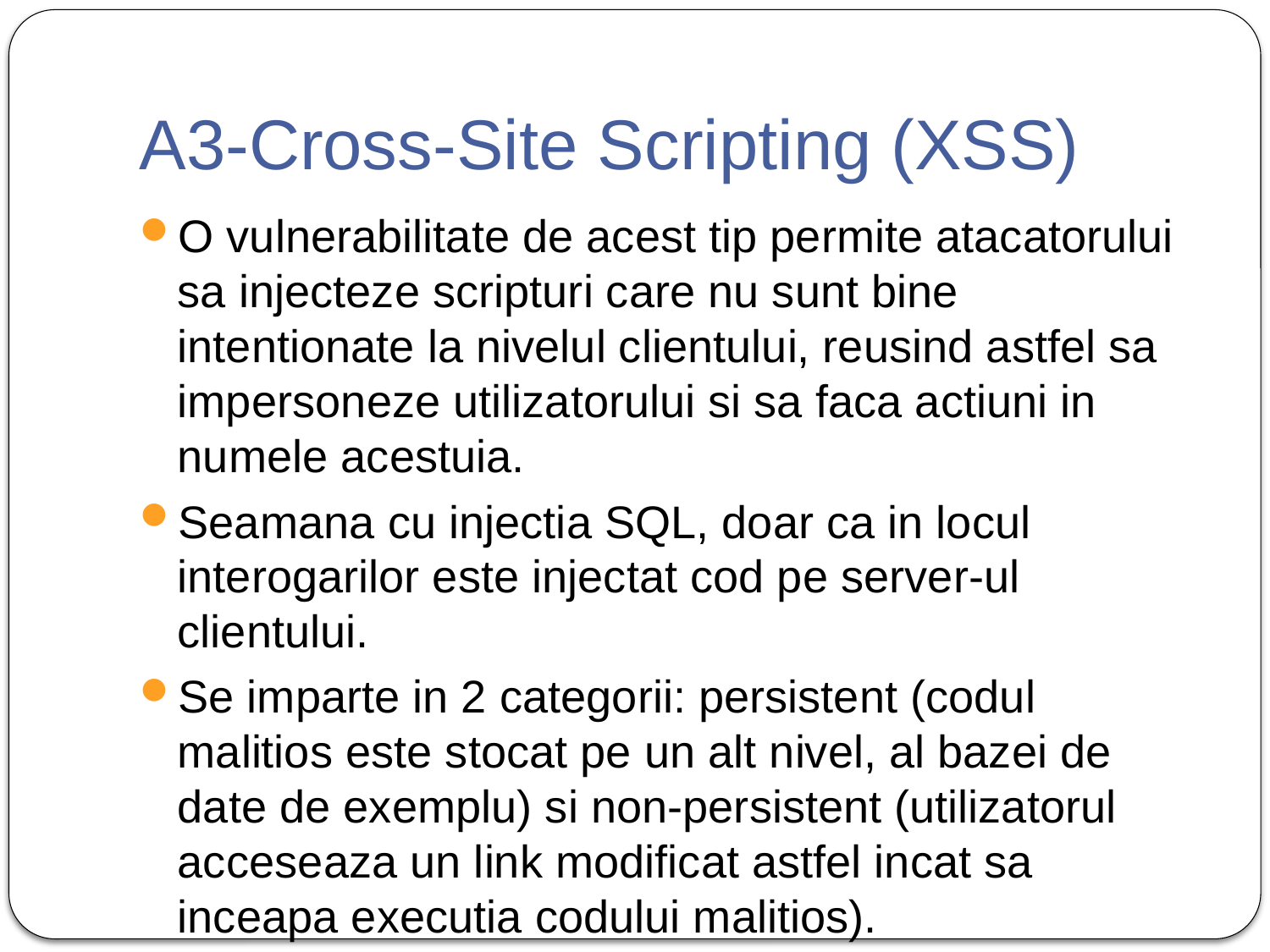

# A3-Cross-Site Scripting (XSS)
O vulnerabilitate de acest tip permite atacatorului sa injecteze scripturi care nu sunt bine intentionate la nivelul clientului, reusind astfel sa impersoneze utilizatorului si sa faca actiuni in numele acestuia.
Seamana cu injectia SQL, doar ca in locul interogarilor este injectat cod pe server-ul clientului.
Se imparte in 2 categorii: persistent (codul malitios este stocat pe un alt nivel, al bazei de date de exemplu) si non-persistent (utilizatorul acceseaza un link modificat astfel incat sa inceapa executia codului malitios).